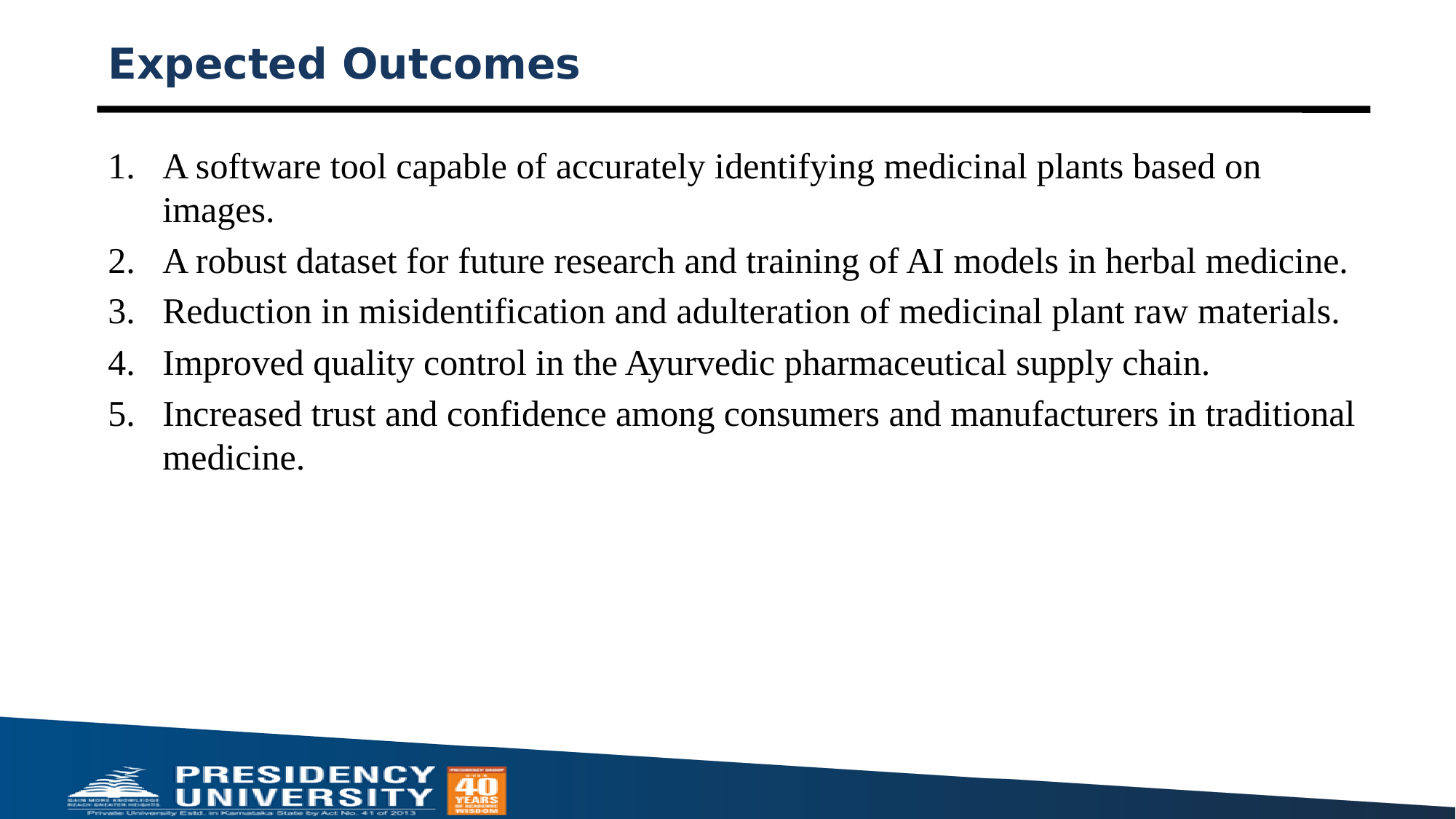

# Expected Outcomes
A software tool capable of accurately identifying medicinal plants based on images.
A robust dataset for future research and training of AI models in herbal medicine.
Reduction in misidentification and adulteration of medicinal plant raw materials.
Improved quality control in the Ayurvedic pharmaceutical supply chain.
Increased trust and confidence among consumers and manufacturers in traditional medicine.